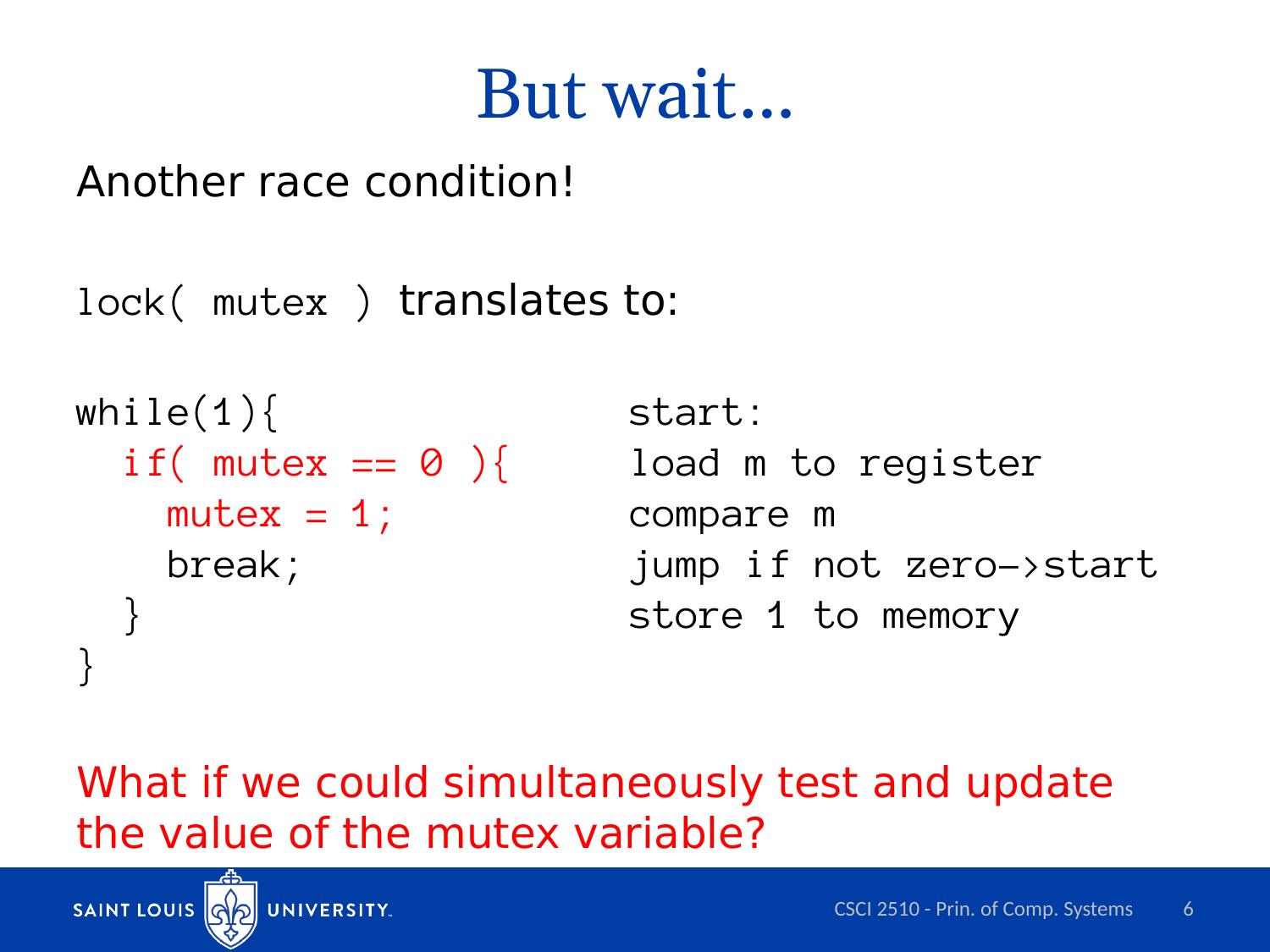

# But wait…
Another race condition!

lock( mutex ) translates to:
while(1){		   	  start:
  if( mutex == 0 ){  	  load m to register
    mutex = 1;   	  compare m
    break;       	  jump if not zero->start
  }				  store 1 to memory
}

What if we could simultaneously test and update the value of the mutex variable?
CSCI 2510 - Prin. of Comp. Systems
6